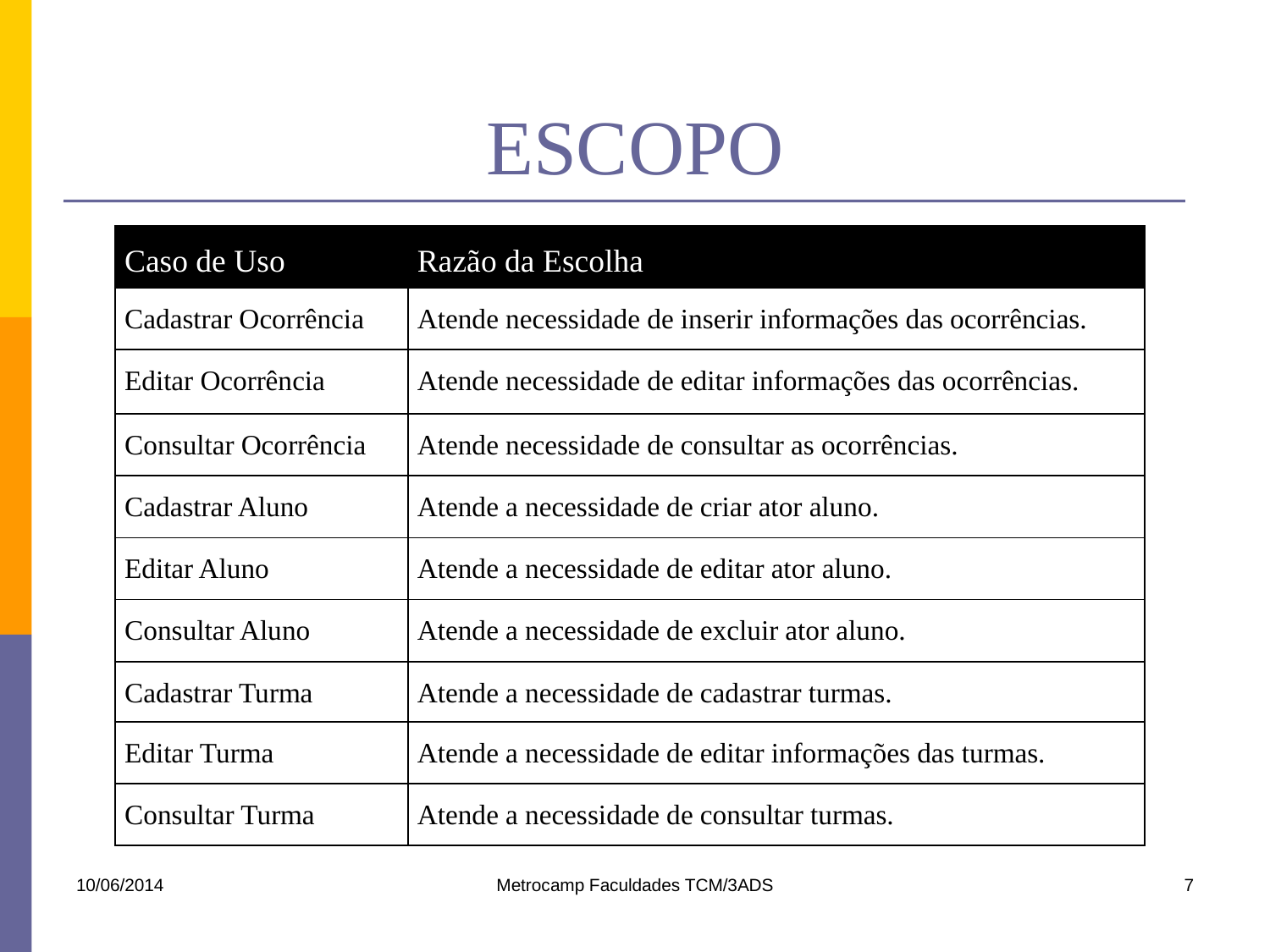

# ESCOPO
| Caso de Uso | Razão da Escolha |
| --- | --- |
| Cadastrar Ocorrência | Atende necessidade de inserir informações das ocorrências. |
| Editar Ocorrência | Atende necessidade de editar informações das ocorrências. |
| Consultar Ocorrência | Atende necessidade de consultar as ocorrências. |
| Cadastrar Aluno | Atende a necessidade de criar ator aluno. |
| Editar Aluno | Atende a necessidade de editar ator aluno. |
| Consultar Aluno | Atende a necessidade de excluir ator aluno. |
| Cadastrar Turma | Atende a necessidade de cadastrar turmas. |
| Editar Turma | Atende a necessidade de editar informações das turmas. |
| Consultar Turma | Atende a necessidade de consultar turmas. |
10/06/2014
Metrocamp Faculdades TCM/3ADS
7